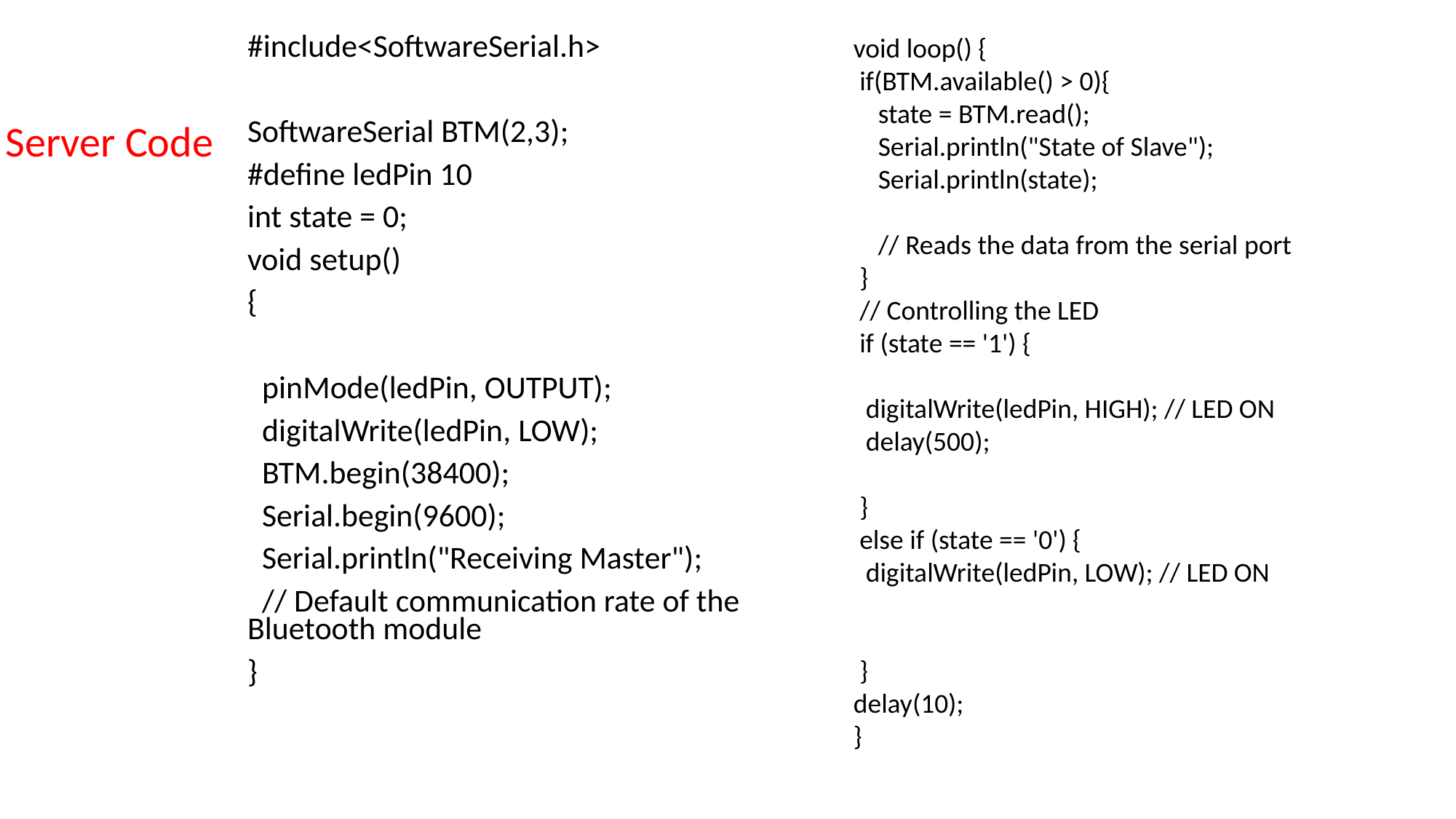

void loop() {
 if(BTM.available() > 0){
    state = BTM.read();
    Serial.println("State of Slave");
    Serial.println(state);

    // Reads the data from the serial port
 }
 // Controlling the LED
 if (state == '1') {

  digitalWrite(ledPin, HIGH); // LED ON
  delay(500);

 }
 else if (state == '0') {
  digitalWrite(ledPin, LOW); // LED ON

 }
delay(10);
}
#include<SoftwareSerial.h>

SoftwareSerial BTM(2,3);
#define ledPin 10
int state = 0;
void setup()
{

  pinMode(ledPin, OUTPUT);
  digitalWrite(ledPin, LOW);
  BTM.begin(38400);
  Serial.begin(9600);
  Serial.println("Receiving Master");
  // Default communication rate of the Bluetooth module
}
Server Code